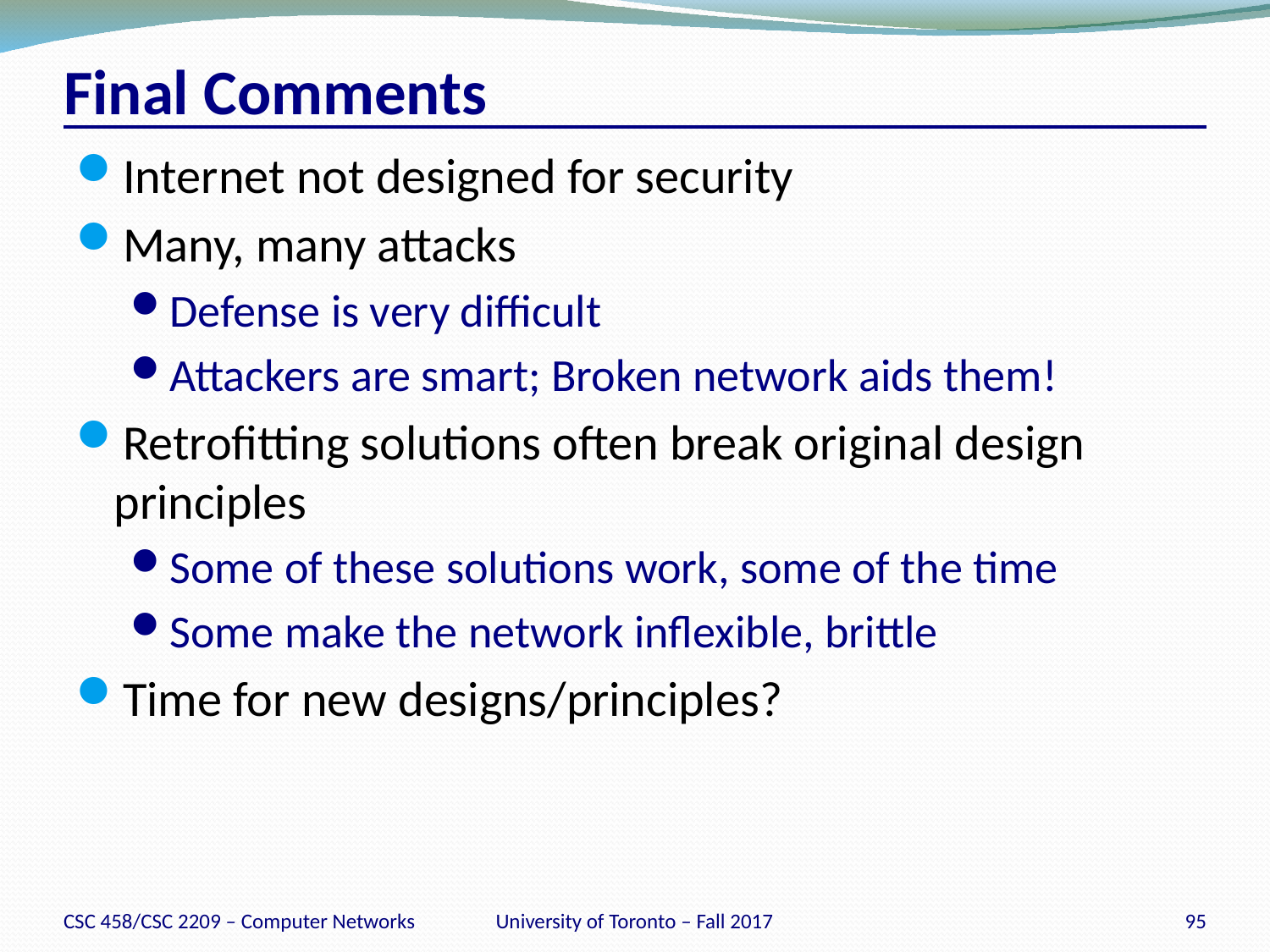

# Final Comments
Internet not designed for security
Many, many attacks
Defense is very difficult
Attackers are smart; Broken network aids them!
Retrofitting solutions often break original design principles
Some of these solutions work, some of the time
Some make the network inflexible, brittle
Time for new designs/principles?
CSC 458/CSC 2209 – Computer Networks
University of Toronto – Fall 2017
95